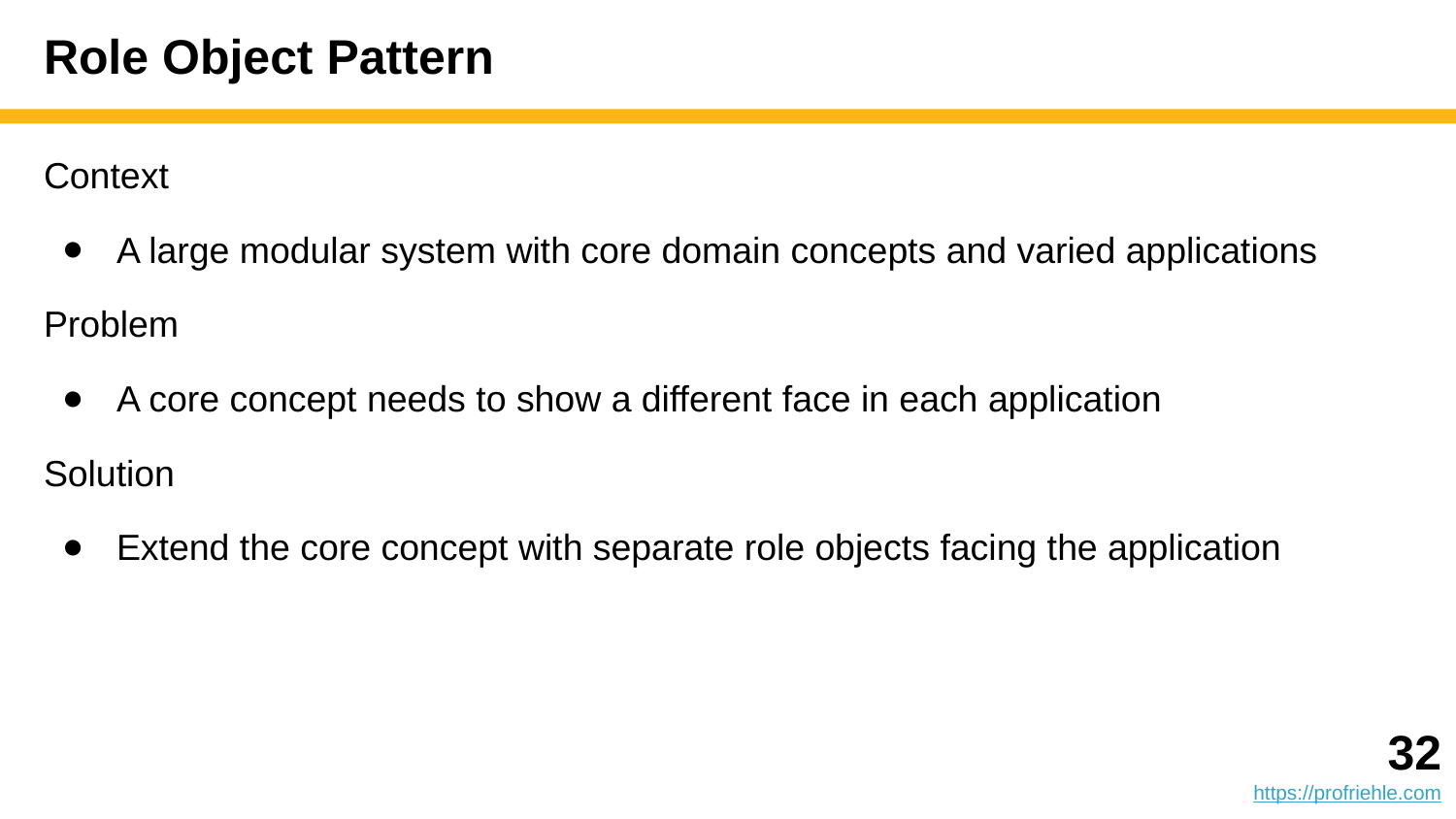

# Role Object Pattern
Context
A large modular system with core domain concepts and varied applications
Problem
A core concept needs to show a different face in each application
Solution
Extend the core concept with separate role objects facing the application
32
https://profriehle.com